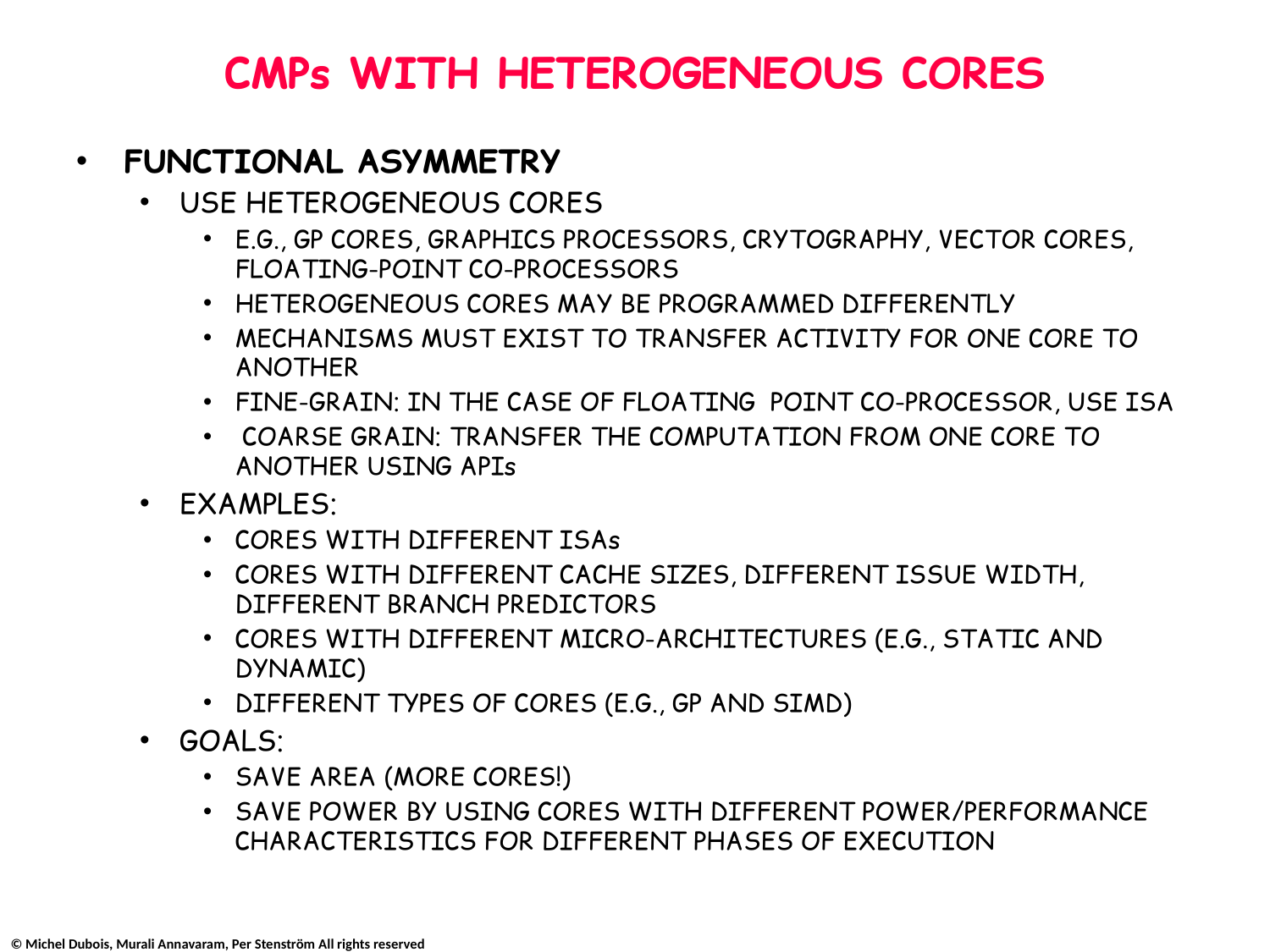

# CMPs WITH HETEROGENEOUS CORES
FUNCTIONAL ASYMMETRY
USE HETEROGENEOUS CORES
E.G., GP CORES, GRAPHICS PROCESSORS, CRYTOGRAPHY, VECTOR CORES, FLOATING-POINT CO-PROCESSORS
HETEROGENEOUS CORES MAY BE PROGRAMMED DIFFERENTLY
MECHANISMS MUST EXIST TO TRANSFER ACTIVITY FOR ONE CORE TO ANOTHER
FINE-GRAIN: IN THE CASE OF FLOATING  POINT CO-PROCESSOR, USE ISA
 COARSE GRAIN: TRANSFER THE COMPUTATION FROM ONE CORE TO ANOTHER USING APIs
EXAMPLES:
CORES WITH DIFFERENT ISAs
CORES WITH DIFFERENT CACHE SIZES, DIFFERENT ISSUE WIDTH, DIFFERENT BRANCH PREDICTORS
CORES WITH DIFFERENT MICRO-ARCHITECTURES (E.G., STATIC AND DYNAMIC)
DIFFERENT TYPES OF CORES (E.G., GP AND SIMD)
GOALS:
SAVE AREA (MORE CORES!)
SAVE POWER BY USING CORES WITH DIFFERENT POWER/PERFORMANCE CHARACTERISTICS FOR DIFFERENT PHASES OF EXECUTION